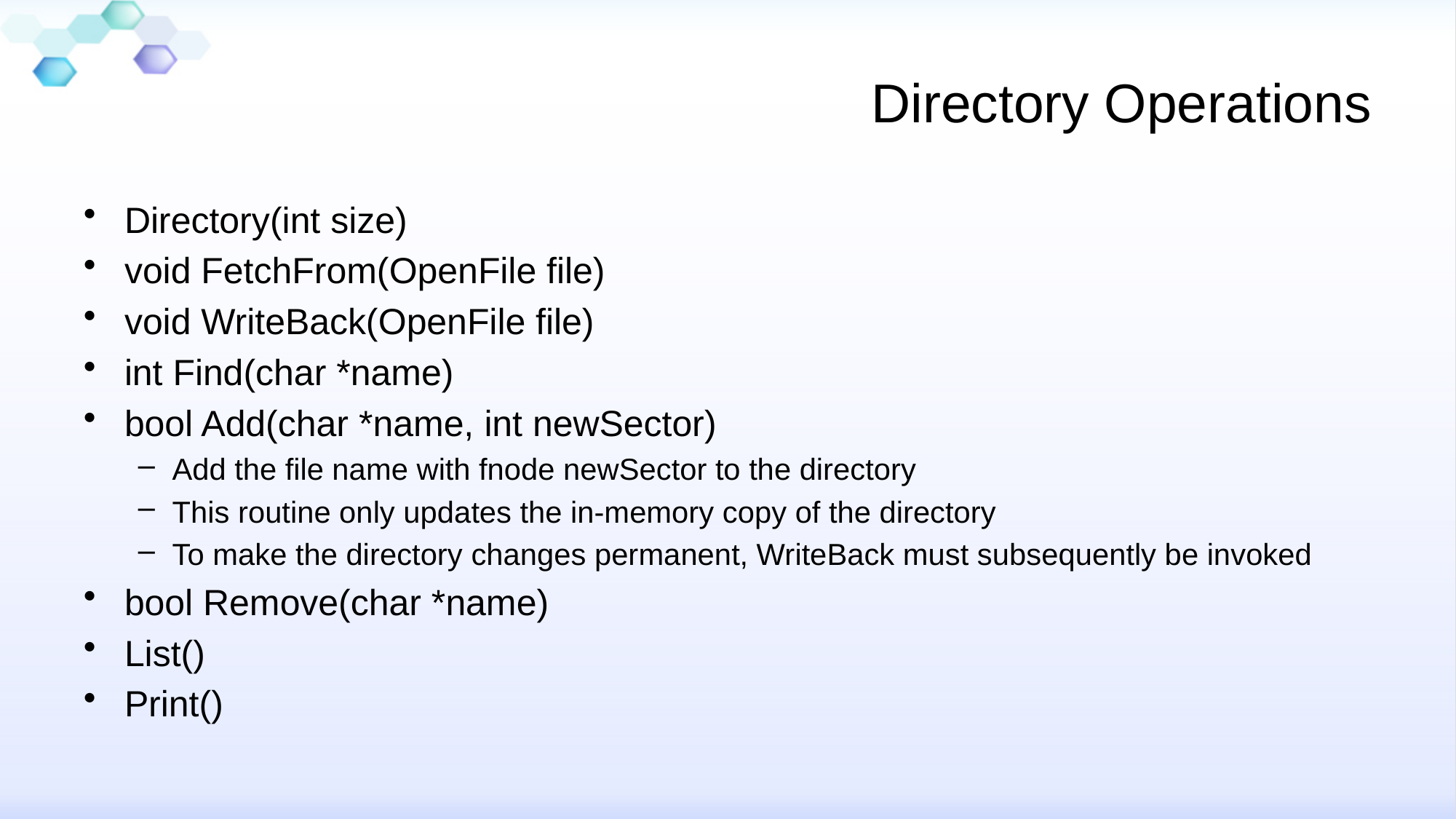

# Directory Operations
Directory(int size)
void FetchFrom(OpenFile file)
void WriteBack(OpenFile file)
int Find(char *name)
bool Add(char *name, int newSector)
Add the file name with fnode newSector to the directory
This routine only updates the in-memory copy of the directory
To make the directory changes permanent, WriteBack must subsequently be invoked
bool Remove(char *name)
List()
Print()